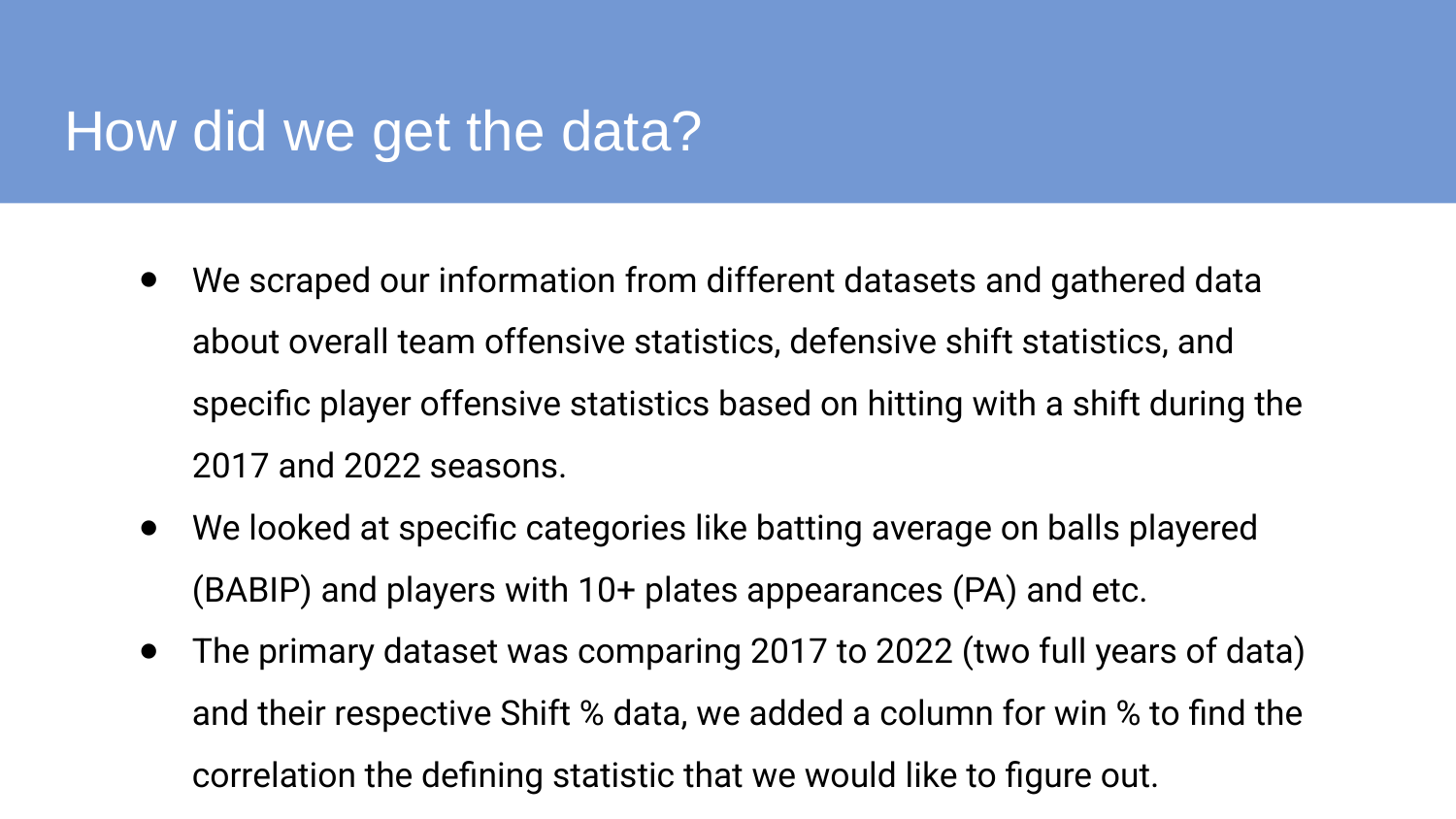

# How did we get the data?
We scraped our information from different datasets and gathered data about overall team offensive statistics, defensive shift statistics, and specific player offensive statistics based on hitting with a shift during the 2017 and 2022 seasons.
We looked at specific categories like batting average on balls playered (BABIP) and players with 10+ plates appearances (PA) and etc.
The primary dataset was comparing 2017 to 2022 (two full years of data) and their respective Shift % data, we added a column for win % to find the correlation the defining statistic that we would like to figure out.